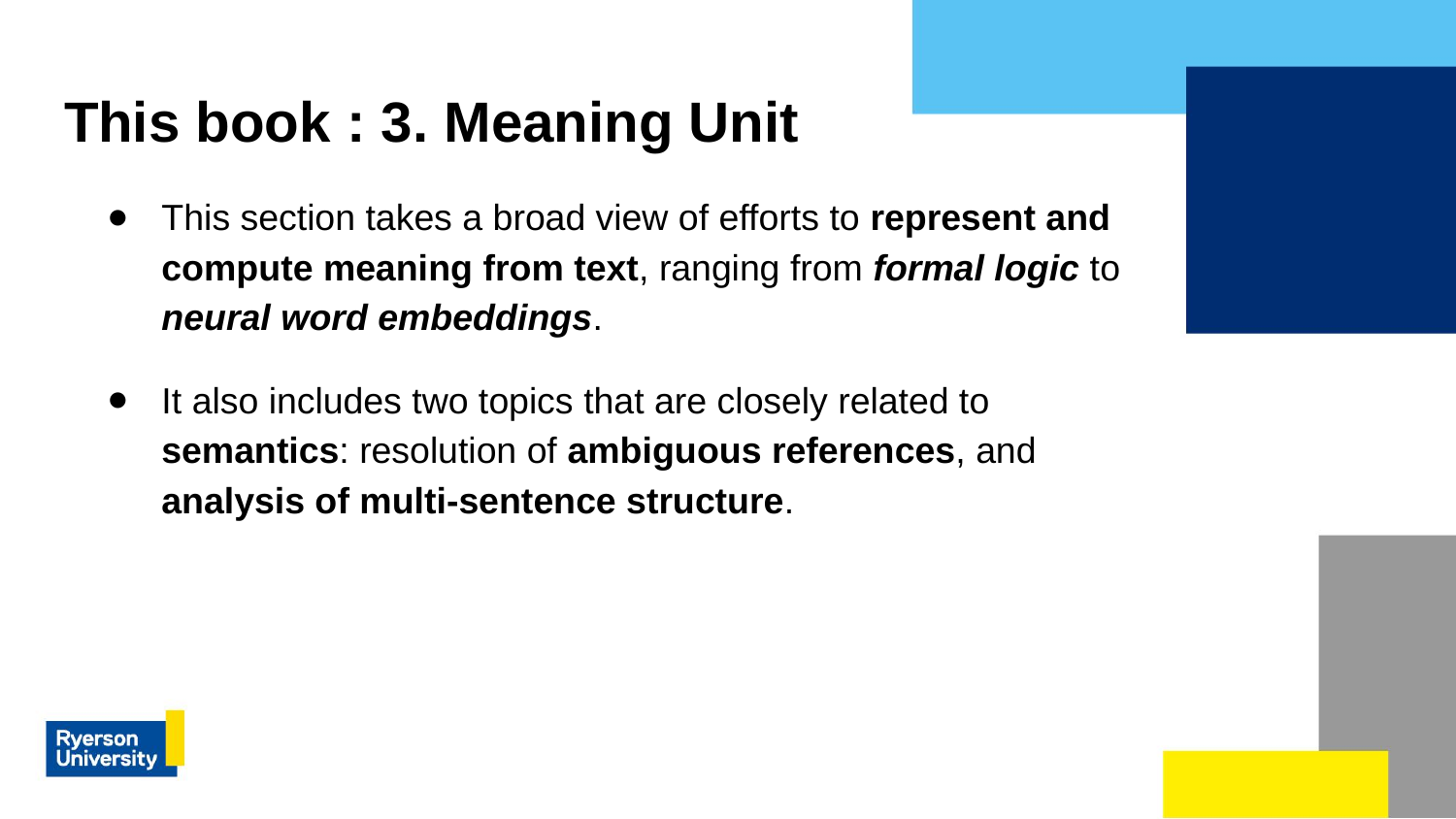

# This book : 3. Meaning Unit
This section takes a broad view of efforts to represent and compute meaning from text, ranging from formal logic to neural word embeddings.
It also includes two topics that are closely related to semantics: resolution of ambiguous references, and analysis of multi-sentence structure.